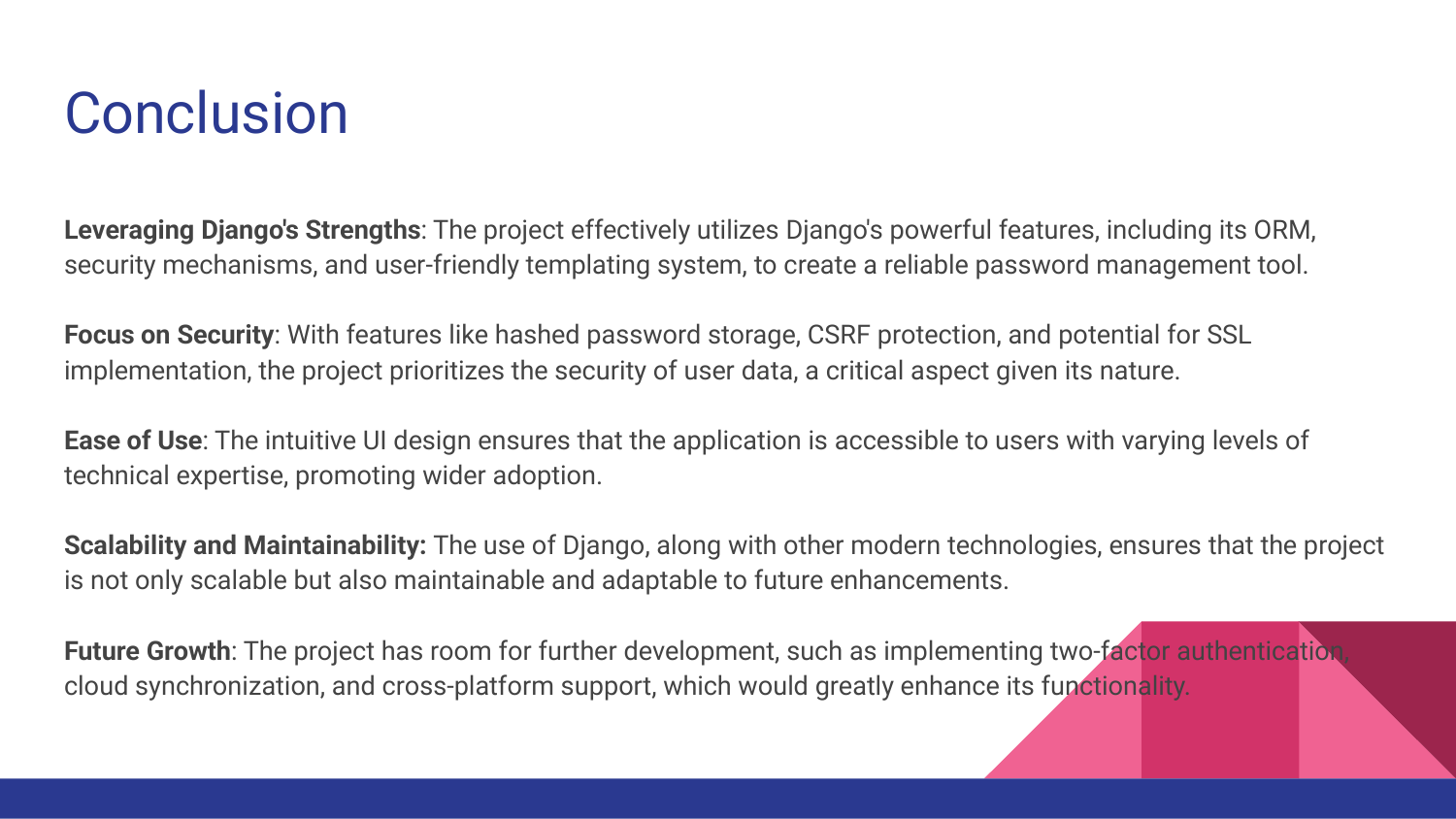

# Conclusion
Leveraging Django's Strengths: The project effectively utilizes Django's powerful features, including its ORM, security mechanisms, and user-friendly templating system, to create a reliable password management tool.

Focus on Security: With features like hashed password storage, CSRF protection, and potential for SSL implementation, the project prioritizes the security of user data, a critical aspect given its nature.

Ease of Use: The intuitive UI design ensures that the application is accessible to users with varying levels of technical expertise, promoting wider adoption.

Scalability and Maintainability: The use of Django, along with other modern technologies, ensures that the project is not only scalable but also maintainable and adaptable to future enhancements.

Future Growth: The project has room for further development, such as implementing two-factor authentication, cloud synchronization, and cross-platform support, which would greatly enhance its functionality.